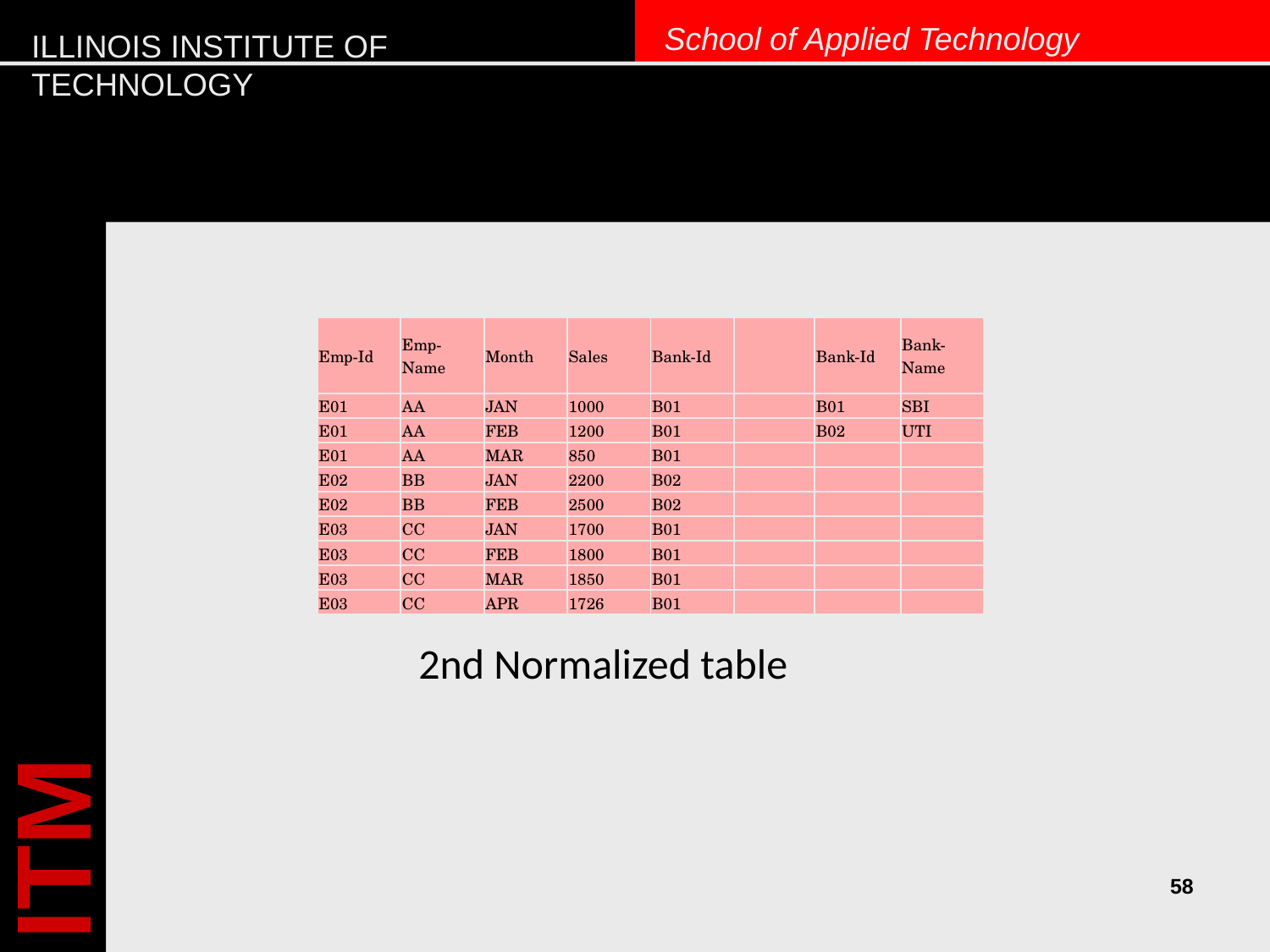

#
| Emp-Id | Emp-Name | Month | Sales | Bank-Id |  | Bank-Id | Bank-Name |
| --- | --- | --- | --- | --- | --- | --- | --- |
| E01 | AA | JAN | 1000 | B01 |  | B01 | SBI |
| E01 | AA | FEB | 1200 | B01 |  | B02 | UTI |
| E01 | AA | MAR | 850 | B01 |  |  |  |
| E02 | BB | JAN | 2200 | B02 |  |  |  |
| E02 | BB | FEB | 2500 | B02 |  |  |  |
| E03 | CC | JAN | 1700 | B01 |  |  |  |
| E03 | CC | FEB | 1800 | B01 |  |  |  |
| E03 | CC | MAR | 1850 | B01 |  |  |  |
| E03 | CC | APR | 1726 | B01 |  |  |  |
2nd Normalized table
58